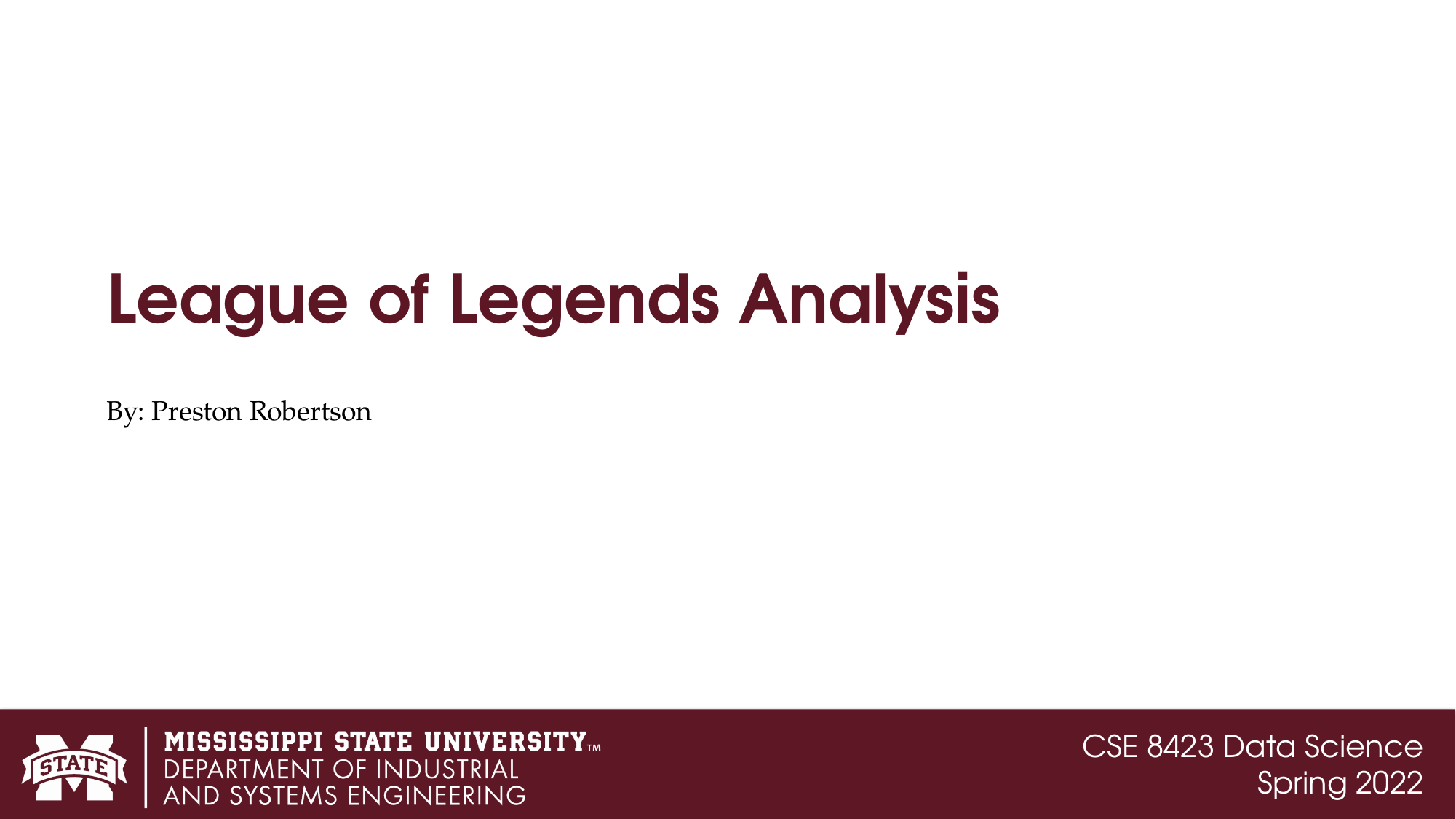

# League of Legends Analysis
By: Preston Robertson